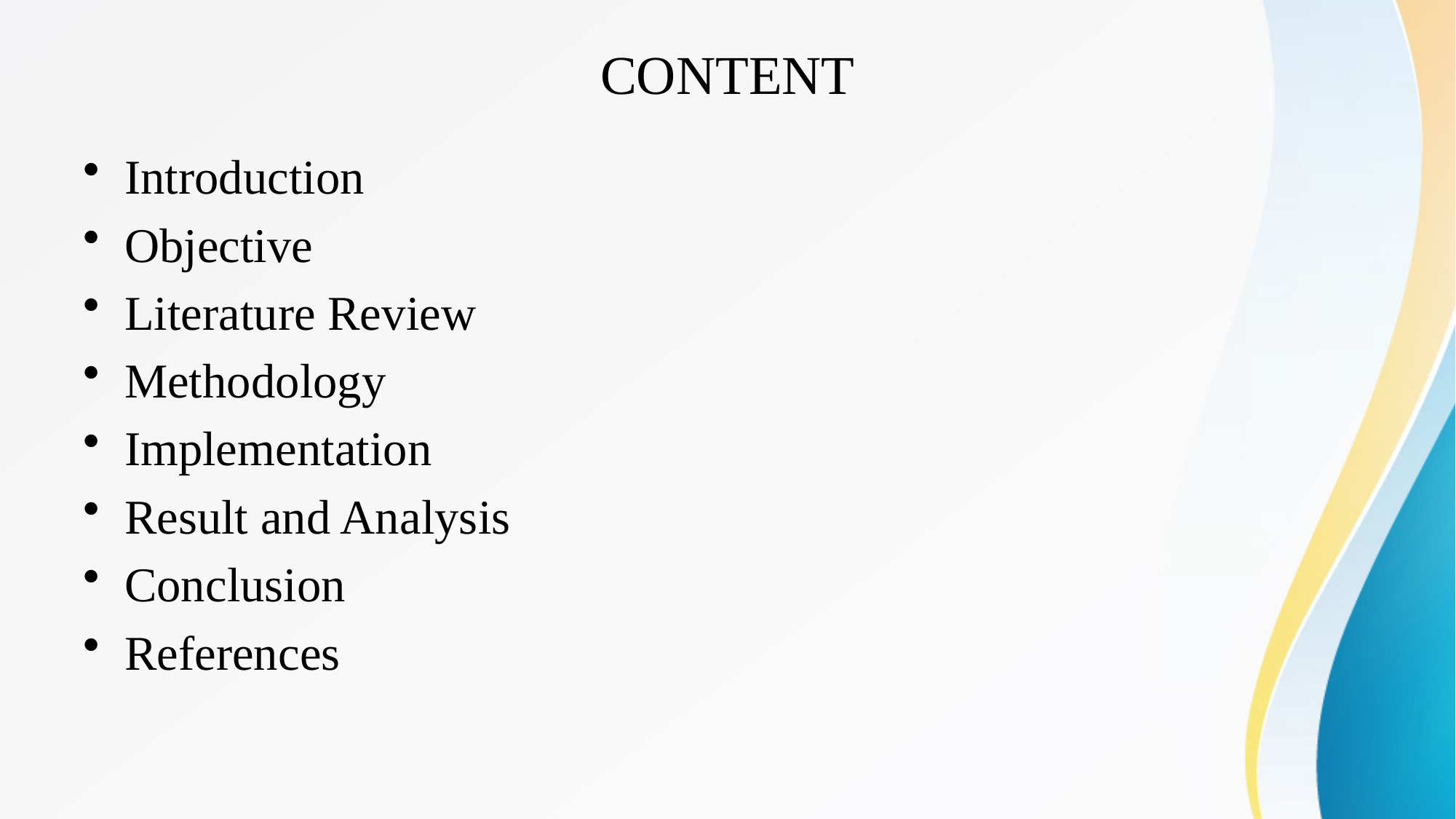

# CONTENT
Introduction
Objective
Literature Review
Methodology
Implementation
Result and Analysis
Conclusion
References
2